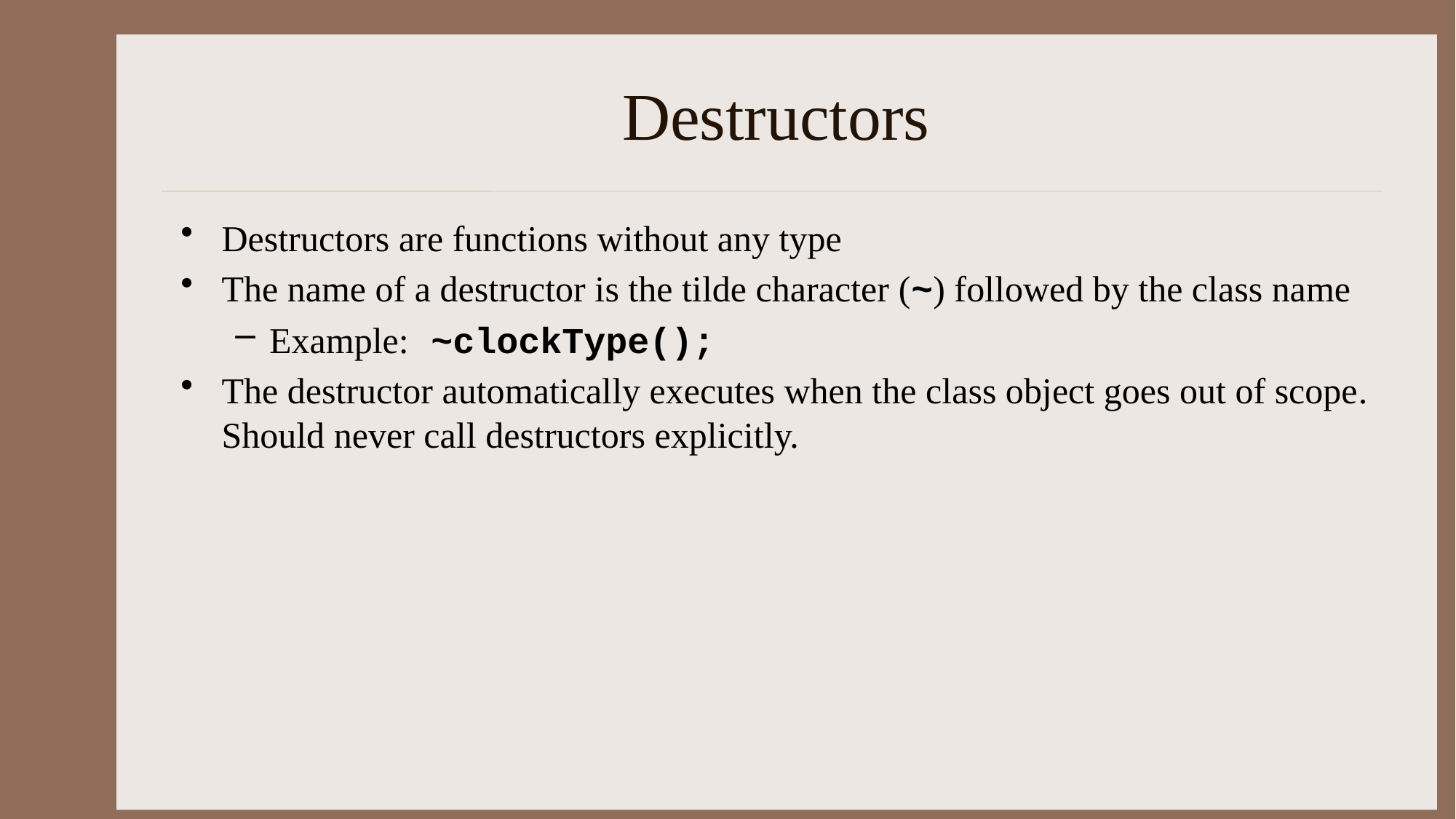

# Destructors
Destructors are functions without any type
The name of a destructor is the tilde character (~) followed by the class name
Example: ~clockType();
The destructor automatically executes when the class object goes out of scope. Should never call destructors explicitly.